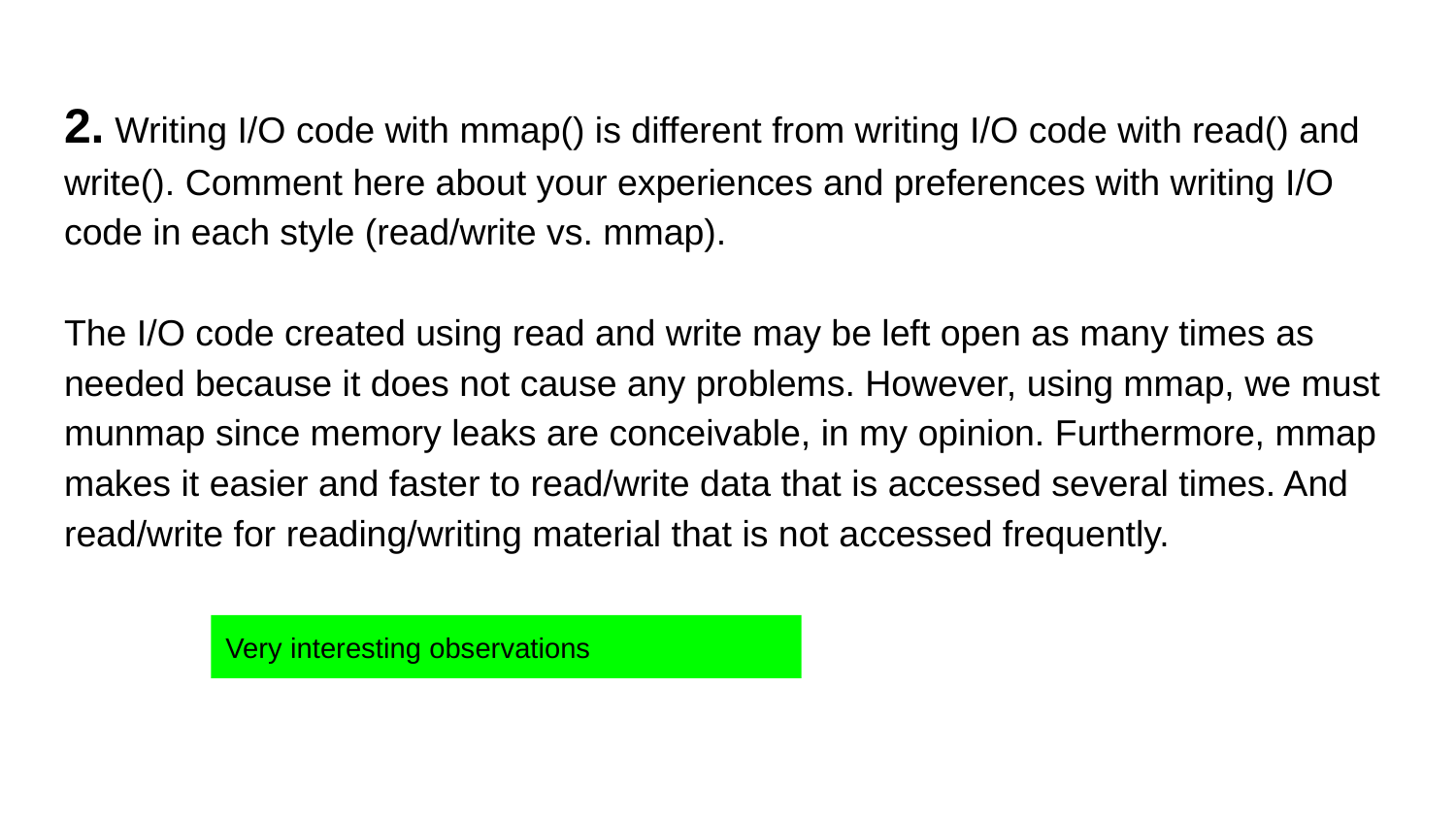

# 2. Writing I/O code with mmap() is different from writing I/O code with read() and write(). Comment here about your experiences and preferences with writing I/O code in each style (read/write vs. mmap).

The I/O code created using read and write may be left open as many times as needed because it does not cause any problems. However, using mmap, we must munmap since memory leaks are conceivable, in my opinion. Furthermore, mmap makes it easier and faster to read/write data that is accessed several times. And read/write for reading/writing material that is not accessed frequently.

Very interesting observations